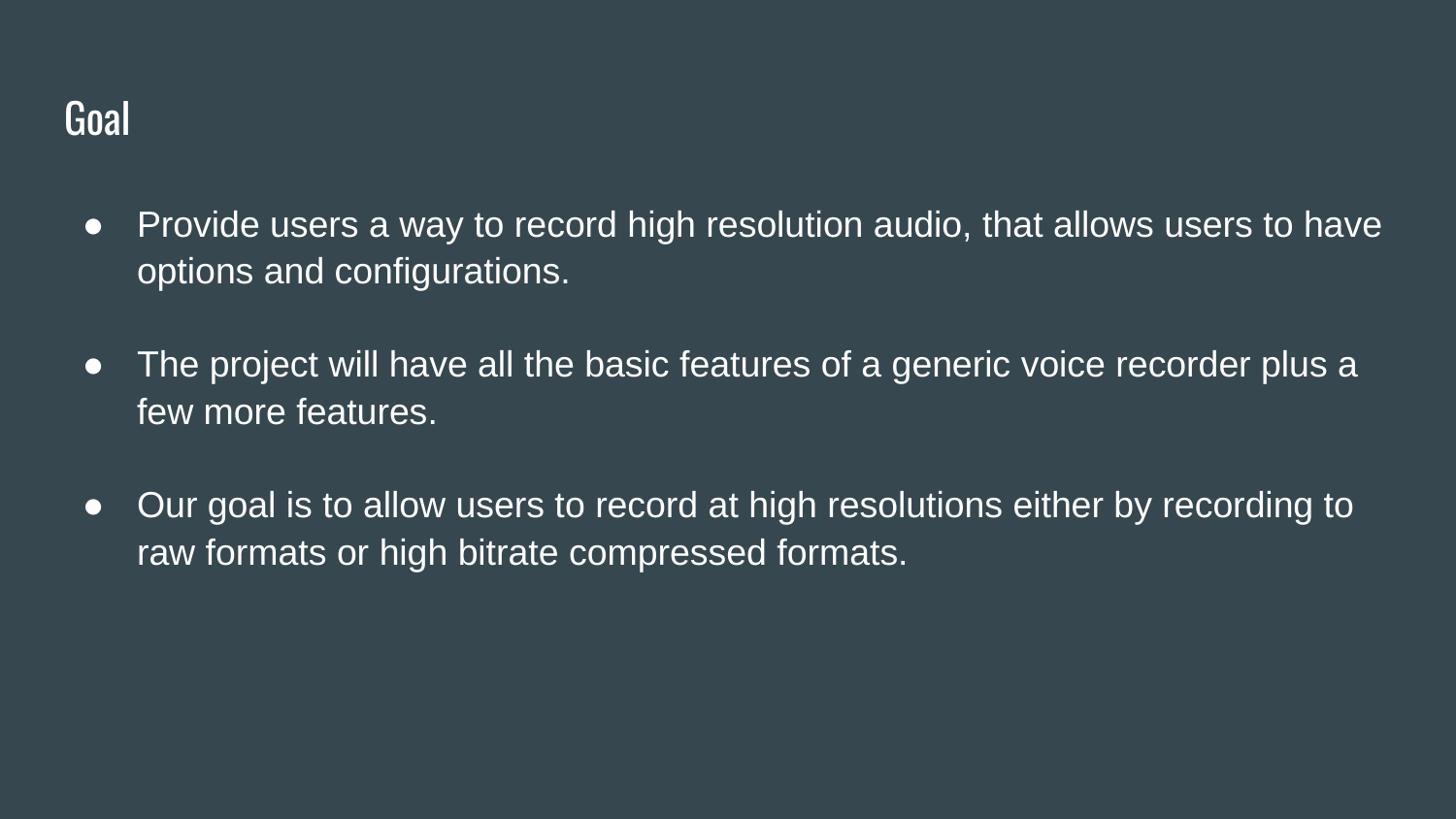

# Goal
Provide users a way to record high resolution audio, that allows users to have options and configurations.

The project will have all the basic features of a generic voice recorder plus a few more features.

Our goal is to allow users to record at high resolutions either by recording to raw formats or high bitrate compressed formats.